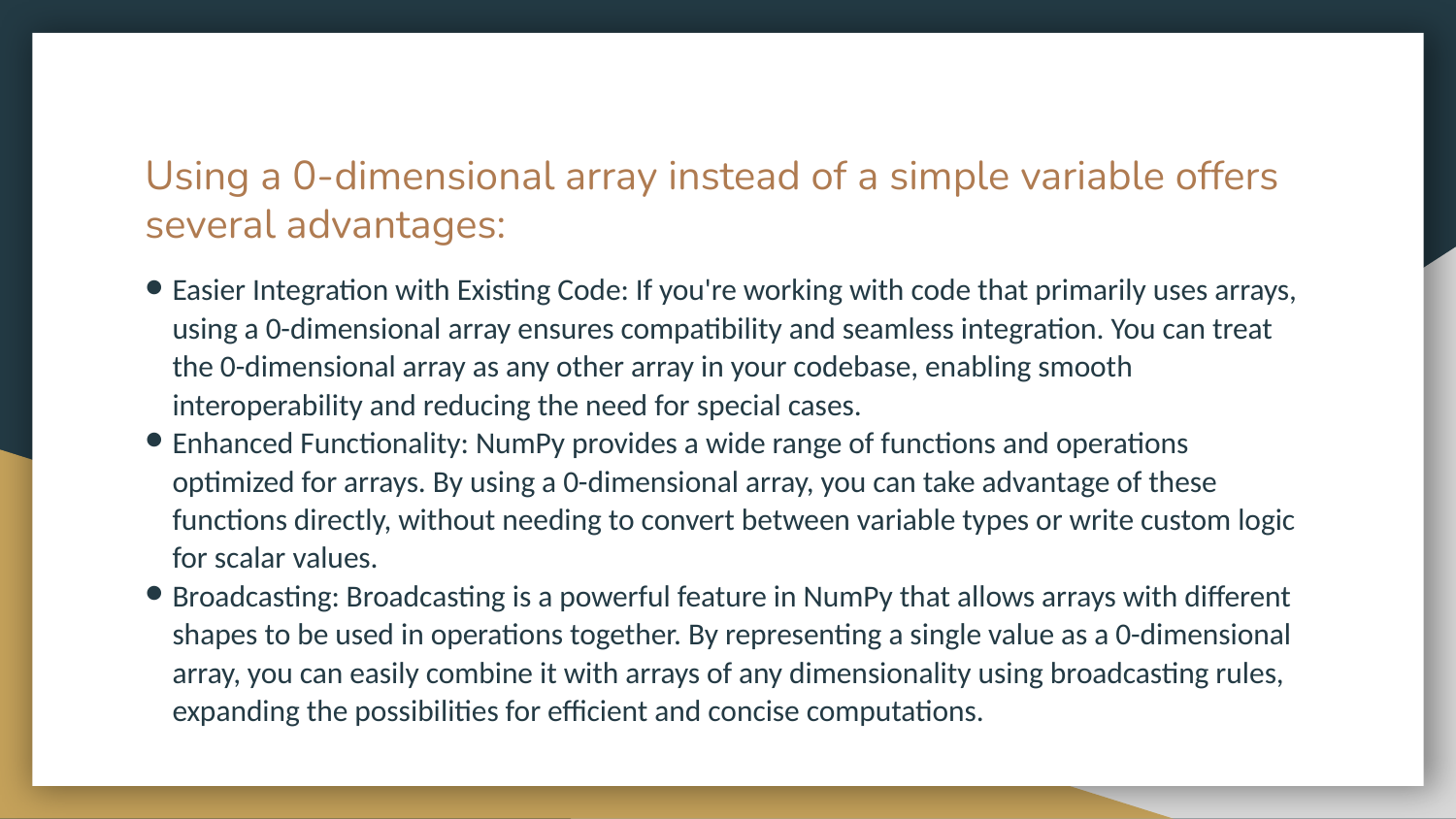

# Using a 0-dimensional array instead of a simple variable offers several advantages:

Easier Integration with Existing Code: If you're working with code that primarily uses arrays, using a 0-dimensional array ensures compatibility and seamless integration. You can treat the 0-dimensional array as any other array in your codebase, enabling smooth interoperability and reducing the need for special cases.
Enhanced Functionality: NumPy provides a wide range of functions and operations optimized for arrays. By using a 0-dimensional array, you can take advantage of these functions directly, without needing to convert between variable types or write custom logic for scalar values.
Broadcasting: Broadcasting is a powerful feature in NumPy that allows arrays with different shapes to be used in operations together. By representing a single value as a 0-dimensional array, you can easily combine it with arrays of any dimensionality using broadcasting rules, expanding the possibilities for efficient and concise computations.